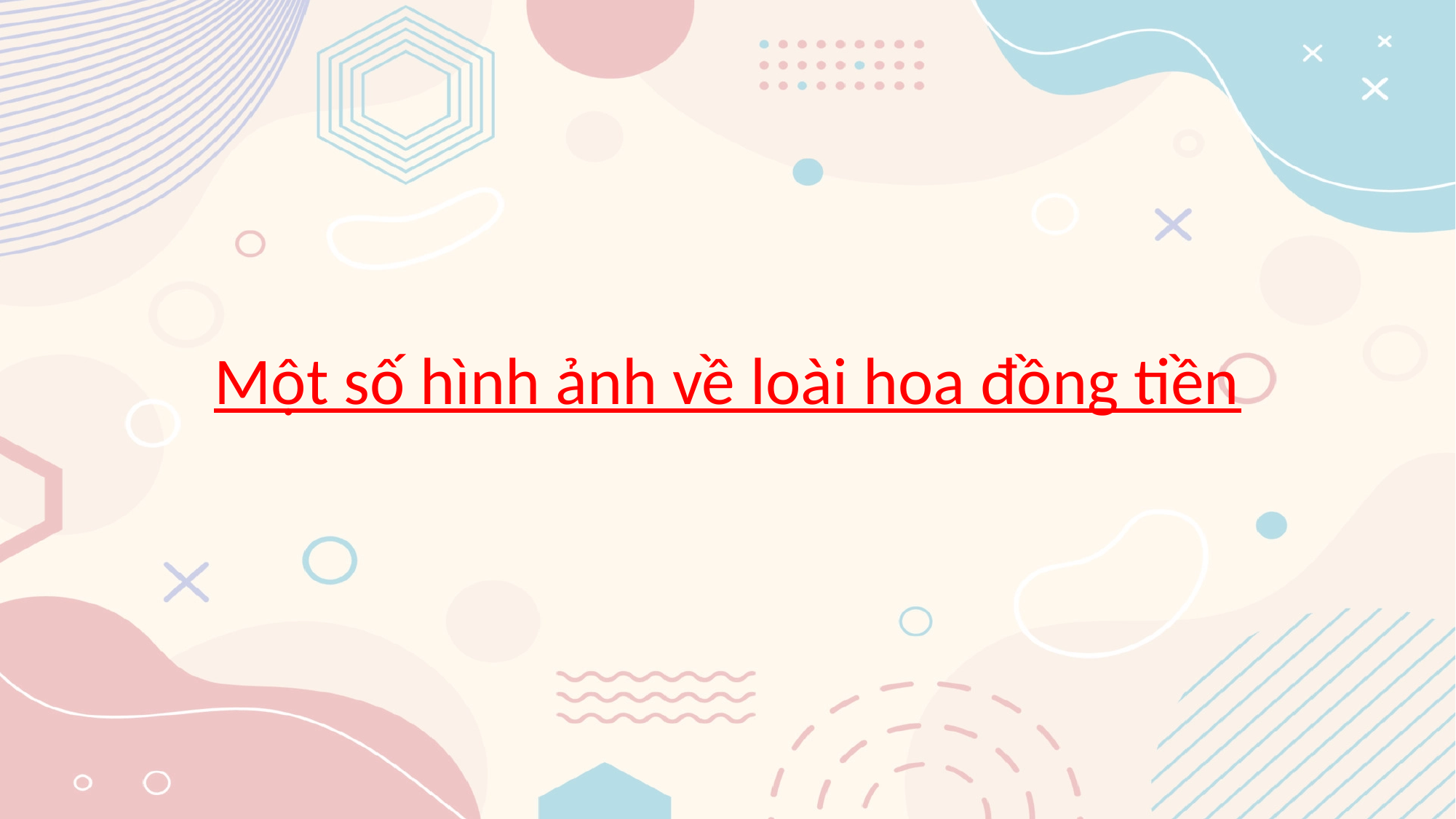

# Một số hình ảnh về loài hoa đồng tiền